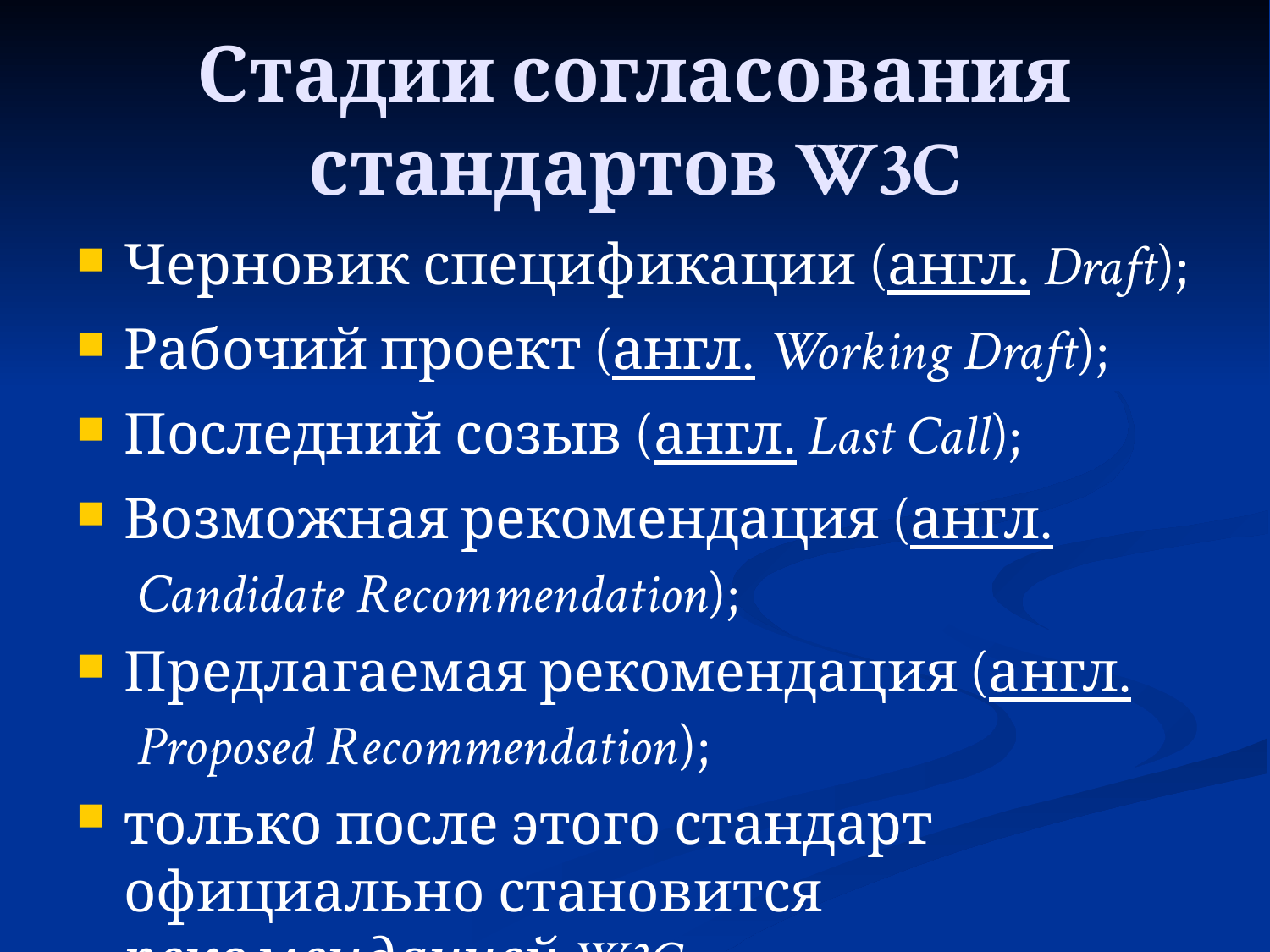

# Стадии согласования стандартов W3C
Черновик спецификации (англ. Draft);
Рабочий проект (англ. Working Draft);
Последний созыв (англ. Last Call);
Возможная рекомендация (англ. Candidate Recommendation);
Предлагаемая рекомендация (англ. Proposed Recommendation);
только после этого стандарт официально становится рекомендацией W3C